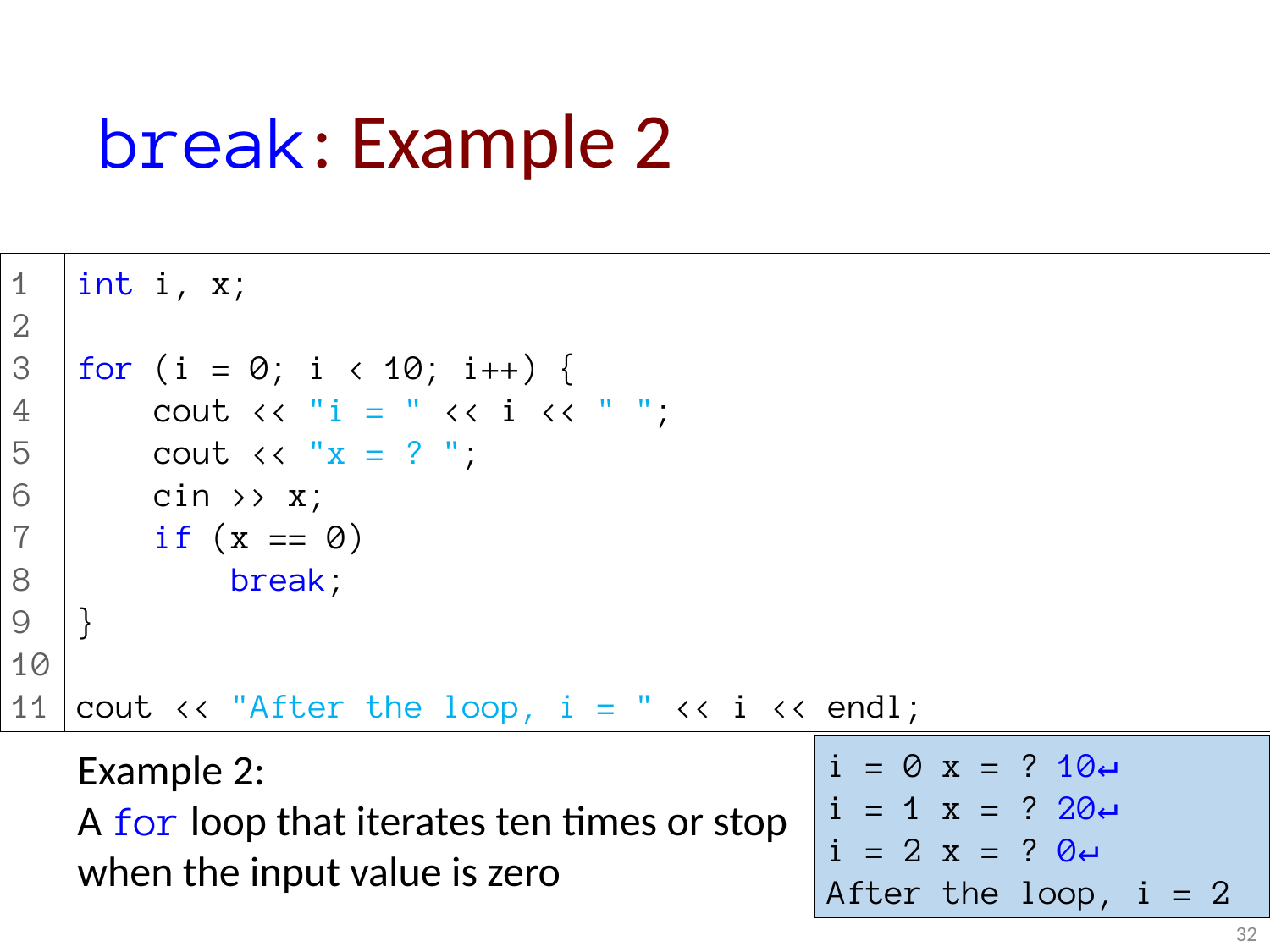

# break: Example 2
1
2
3
4
5
6
7
8
9
10
11
int i, x;

for (i = 0; i < 10; i++) {
    cout << "i = " << i << " ";
    cout << "x = ? ";
    cin >> x;
    if (x == 0)
        break;
}

cout << "After the loop, i = " << i << endl;
Example 2:
A for loop that iterates ten times or stop when the input value is zero
i = 0 x = ? 10↵
i = 1 x = ? 20↵
i = 2 x = ? 0↵
After the loop, i = 2
32